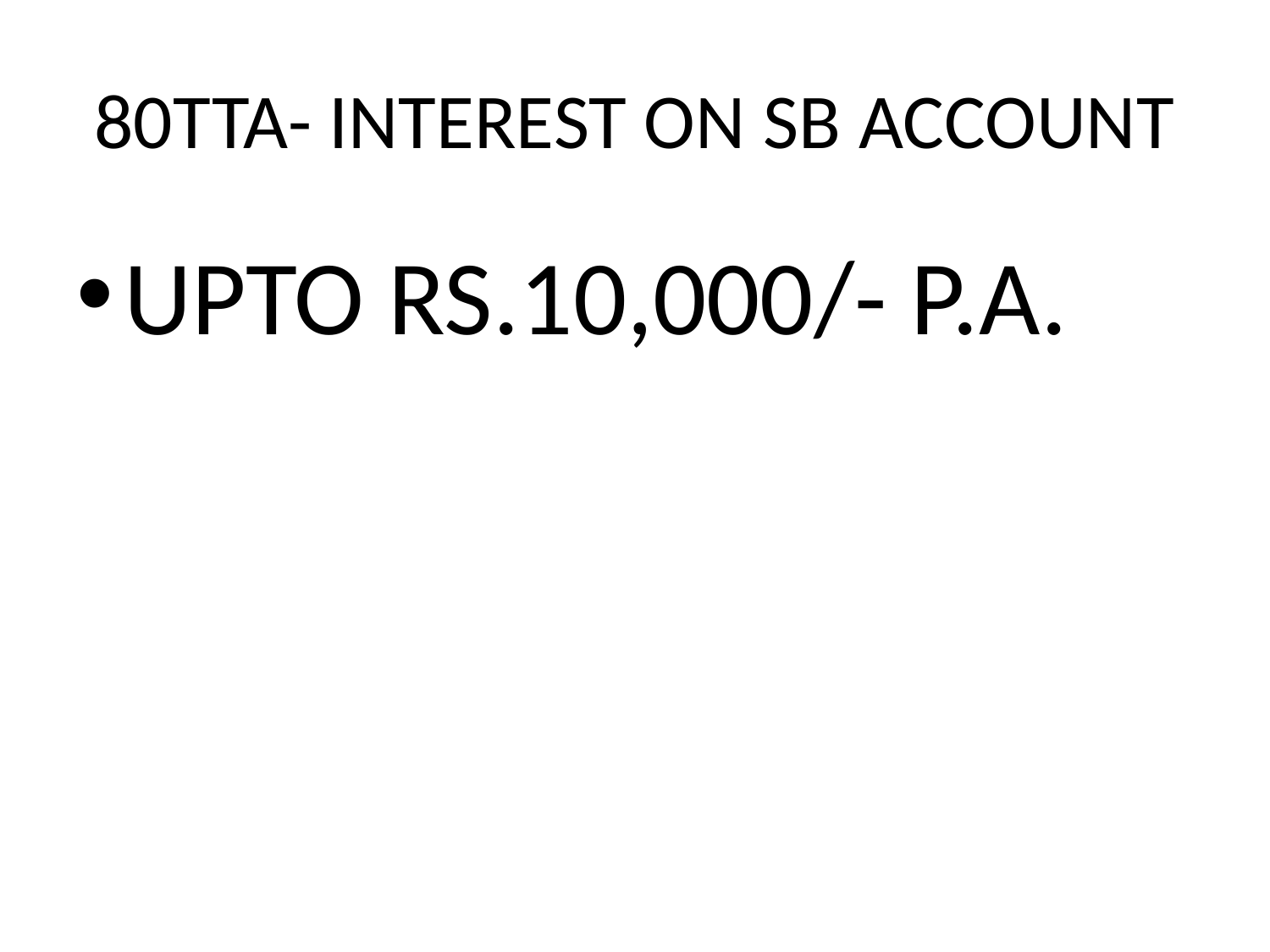

# 80TTA- INTEREST ON SB ACCOUNT
UPTO RS.10,000/- P.A.